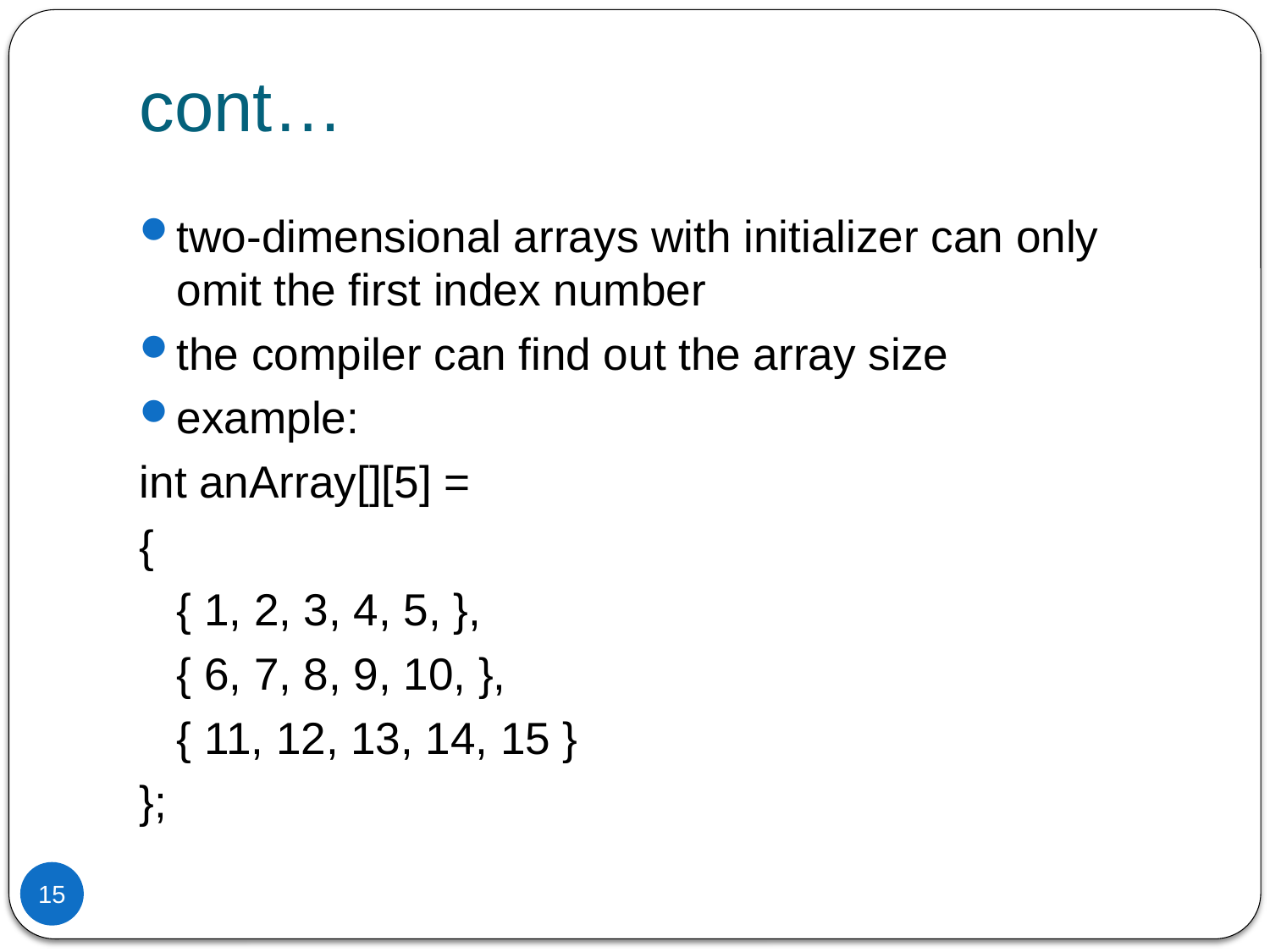

# cont…
two-dimensional arrays with initializer can only omit the first index number
the compiler can find out the array size
example:
int anArray[][5] =
{
	{ 1, 2, 3, 4, 5, },
	{ 6, 7, 8, 9, 10, },
	{ 11, 12, 13, 14, 15 }
};

15